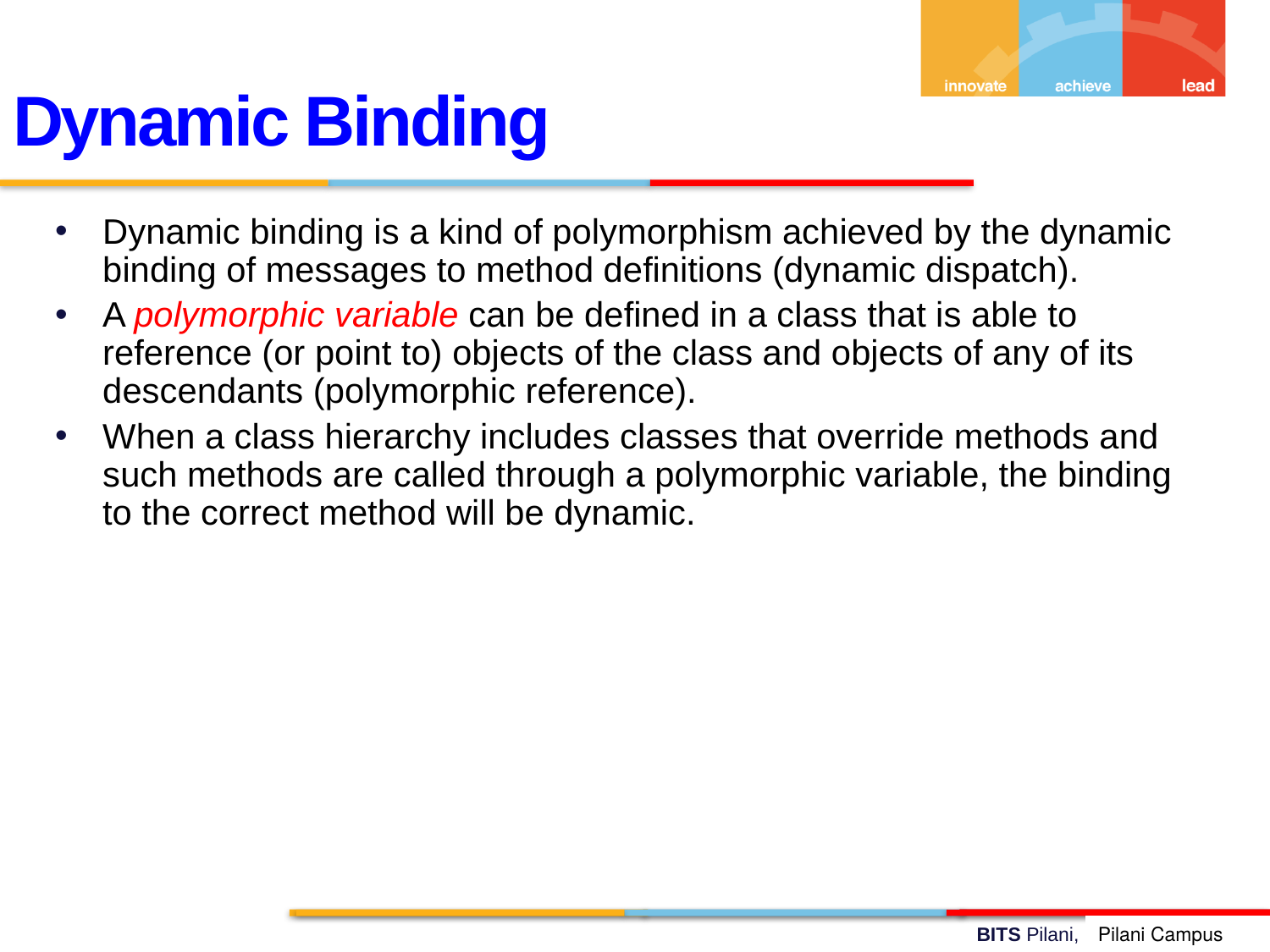

Dynamic Binding
Dynamic binding is a kind of polymorphism achieved by the dynamic binding of messages to method definitions (dynamic dispatch).
A polymorphic variable can be defined in a class that is able to reference (or point to) objects of the class and objects of any of its descendants (polymorphic reference).
When a class hierarchy includes classes that override methods and such methods are called through a polymorphic variable, the binding to the correct method will be dynamic.
Pilani Campus